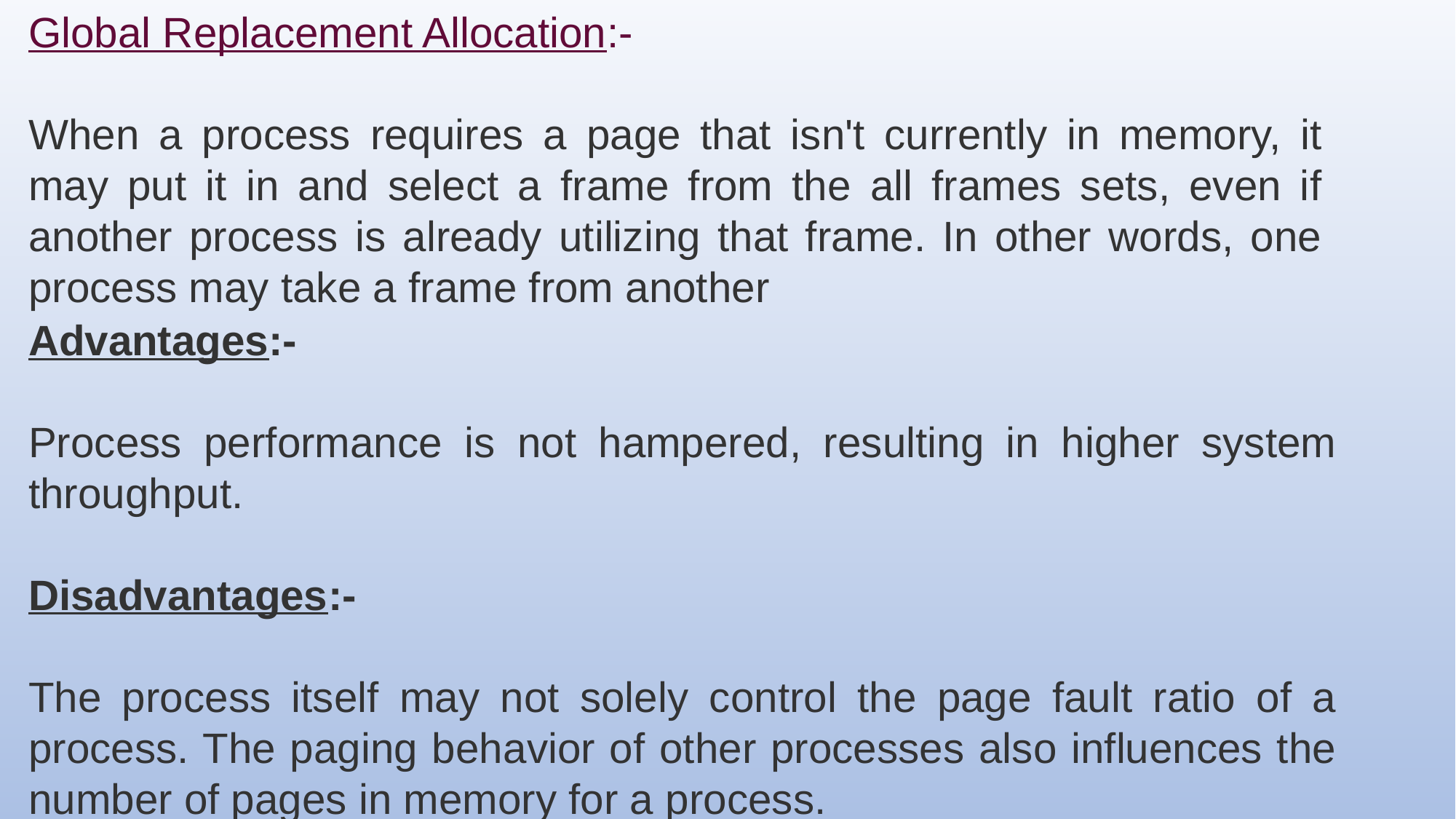

Global Replacement Allocation:-

When a process requires a page that isn't currently in memory, it may put it in and select a frame from the all frames sets, even if another process is already utilizing that frame. In other words, one process may take a frame from another
Advantages:-

Process performance is not hampered, resulting in higher system throughput.

Disadvantages:-

The process itself may not solely control the page fault ratio of a process. The paging behavior of other processes also influences the number of pages in memory for a process.